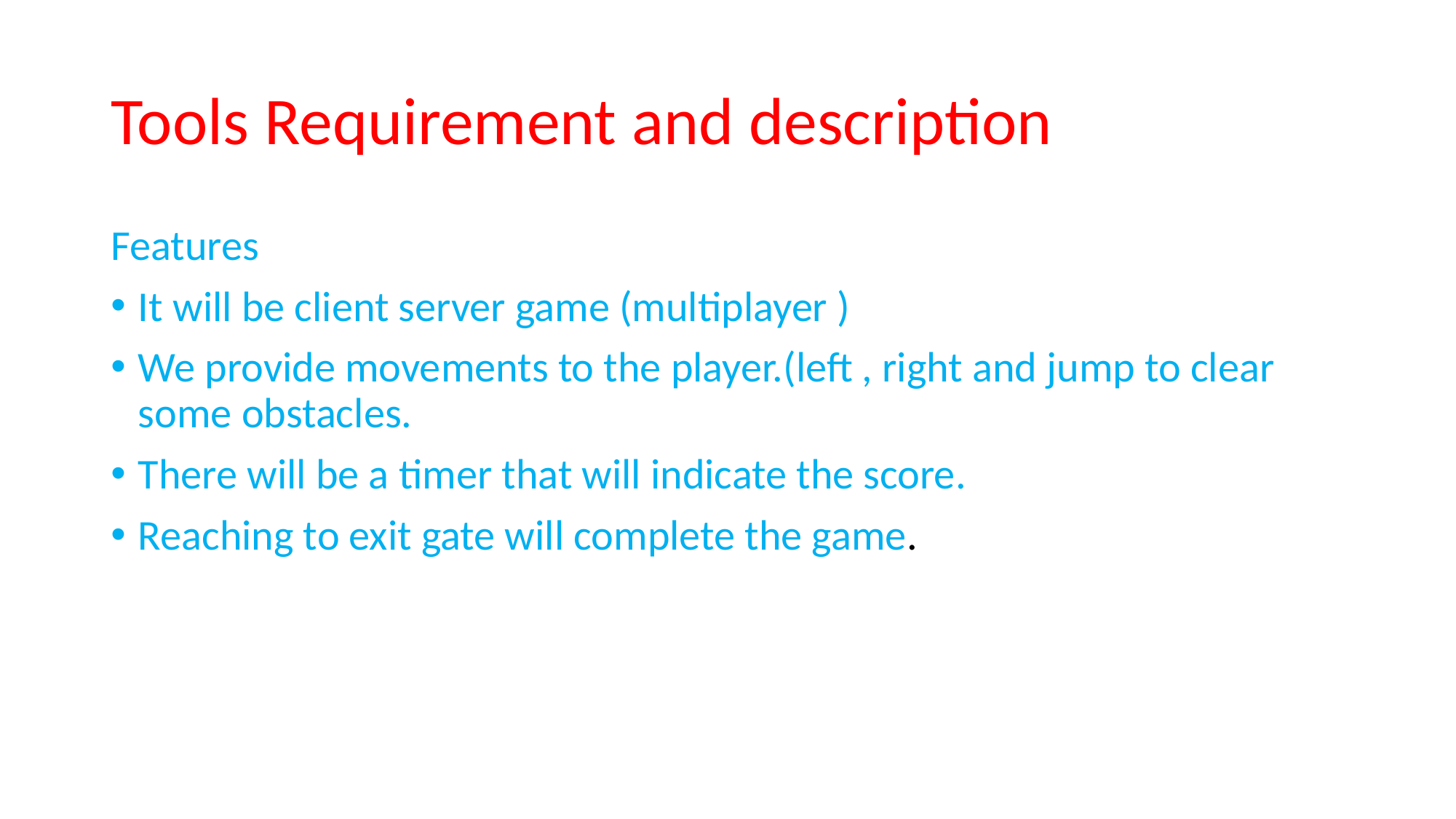

# Tools Requirement and description
Features
It will be client server game (multiplayer )
We provide movements to the player.(left , right and jump to clear some obstacles.
There will be a timer that will indicate the score.
Reaching to exit gate will complete the game.